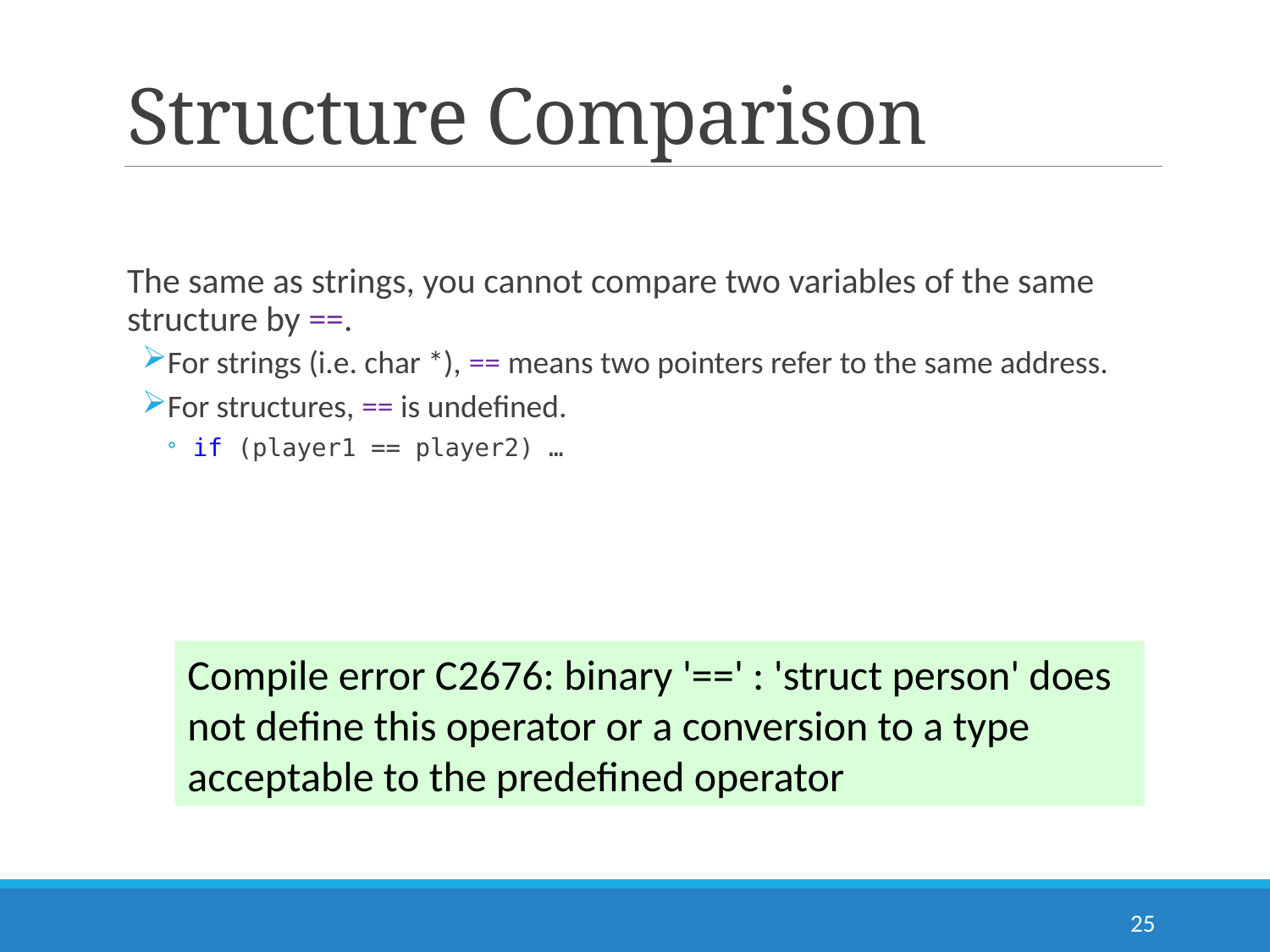

# Structure Comparison
The same as strings, you cannot compare two variables of the same structure by ==.
For strings (i.e. char *), == means two pointers refer to the same address.
For structures, == is undefined.
if (player1 == player2) …

Compile error C2676: binary '==' : 'struct person' does not define this operator or a conversion to a type acceptable to the predefined operator
25